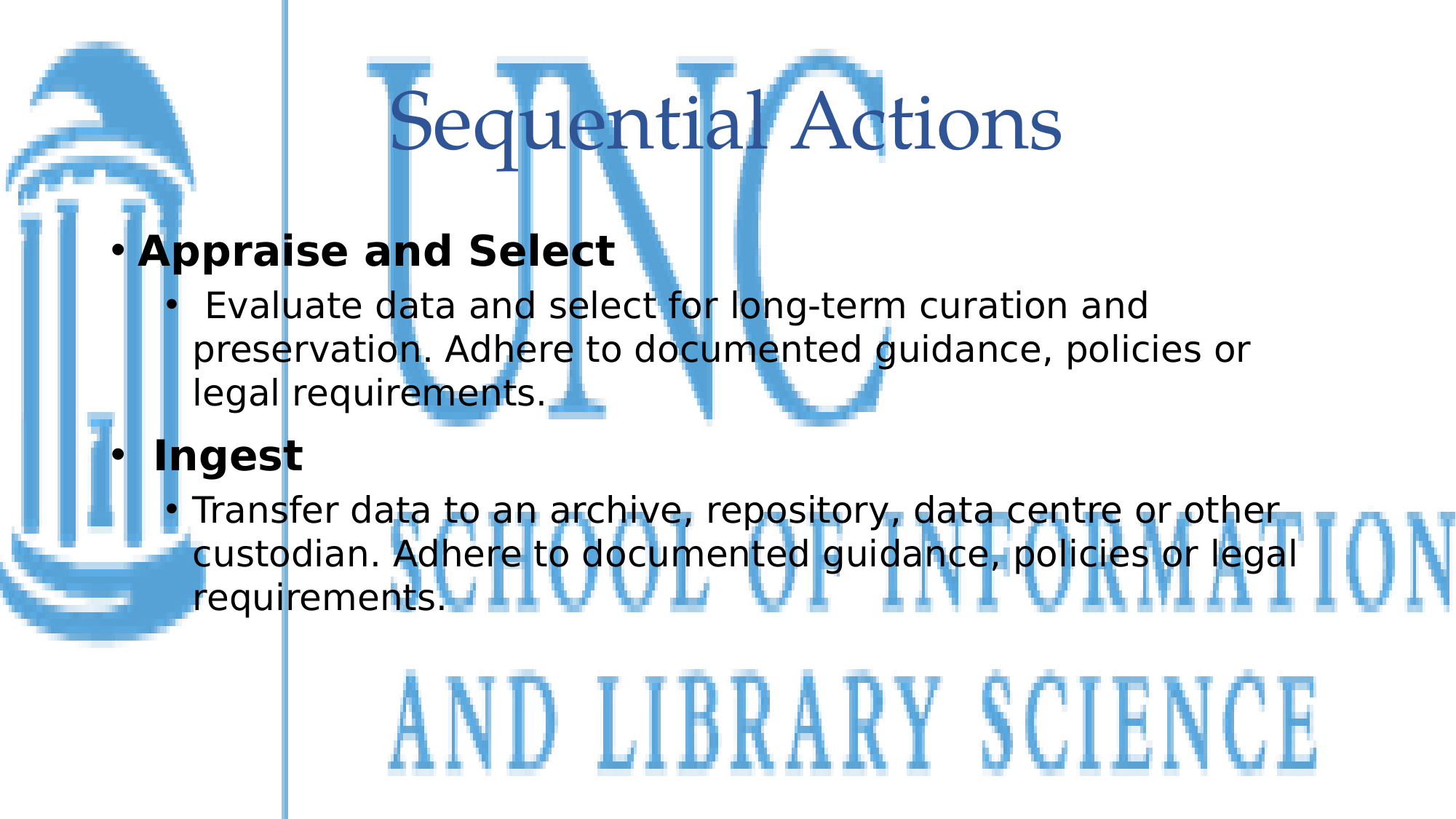

# Sequential Actions
Appraise and Select
 Evaluate data and select for long-term curation and preservation. Adhere to documented guidance, policies or legal requirements.
 Ingest
Transfer data to an archive, repository, data centre or other custodian. Adhere to documented guidance, policies or legal requirements.